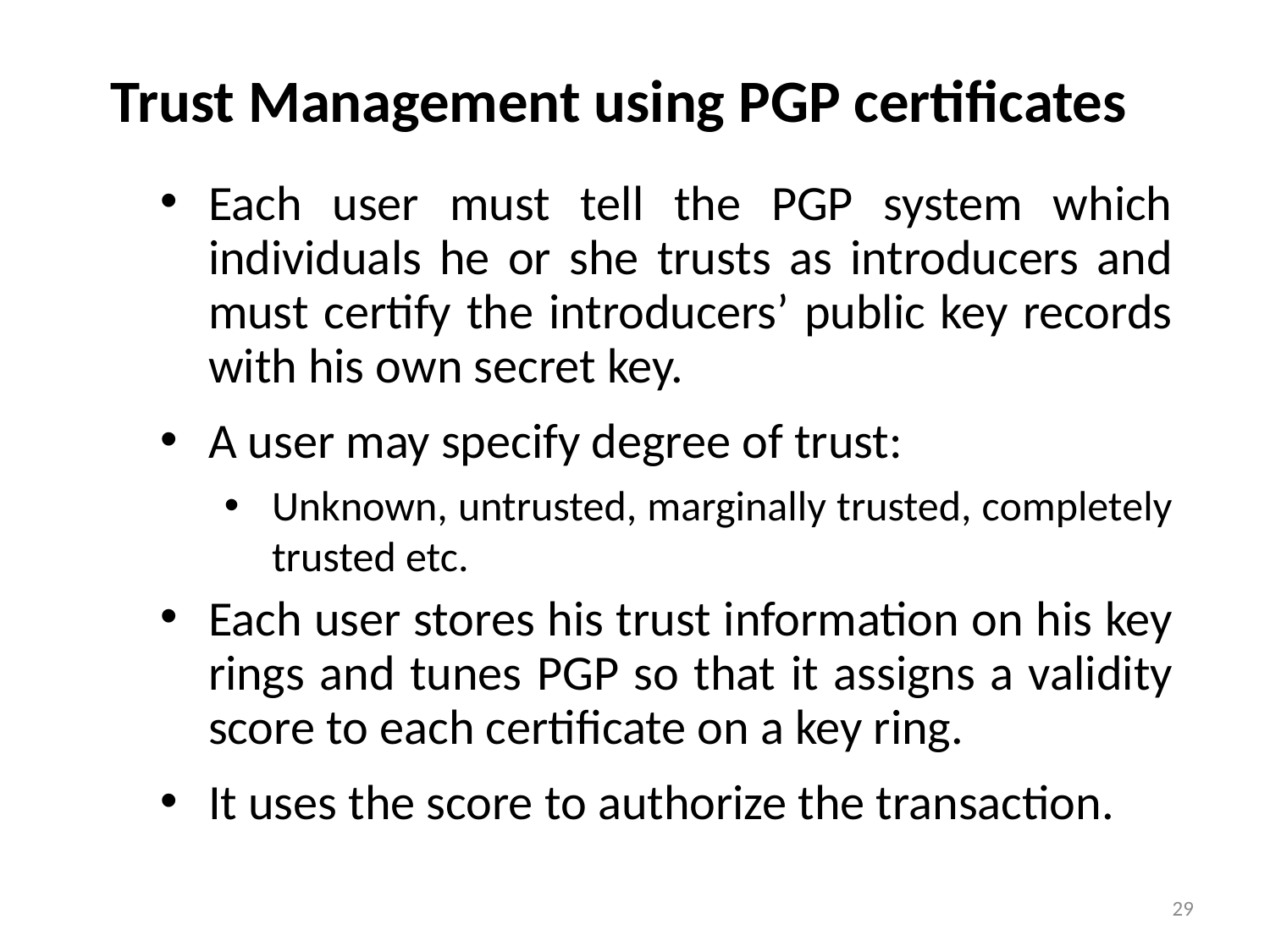

# Trust Management using PGP certificates
Each user must tell the PGP system which individuals he or she trusts as introducers and must certify the introducers’ public key records with his own secret key.
A user may specify degree of trust:
Unknown, untrusted, marginally trusted, completely trusted etc.
Each user stores his trust information on his key rings and tunes PGP so that it assigns a validity score to each certificate on a key ring.
It uses the score to authorize the transaction.

29